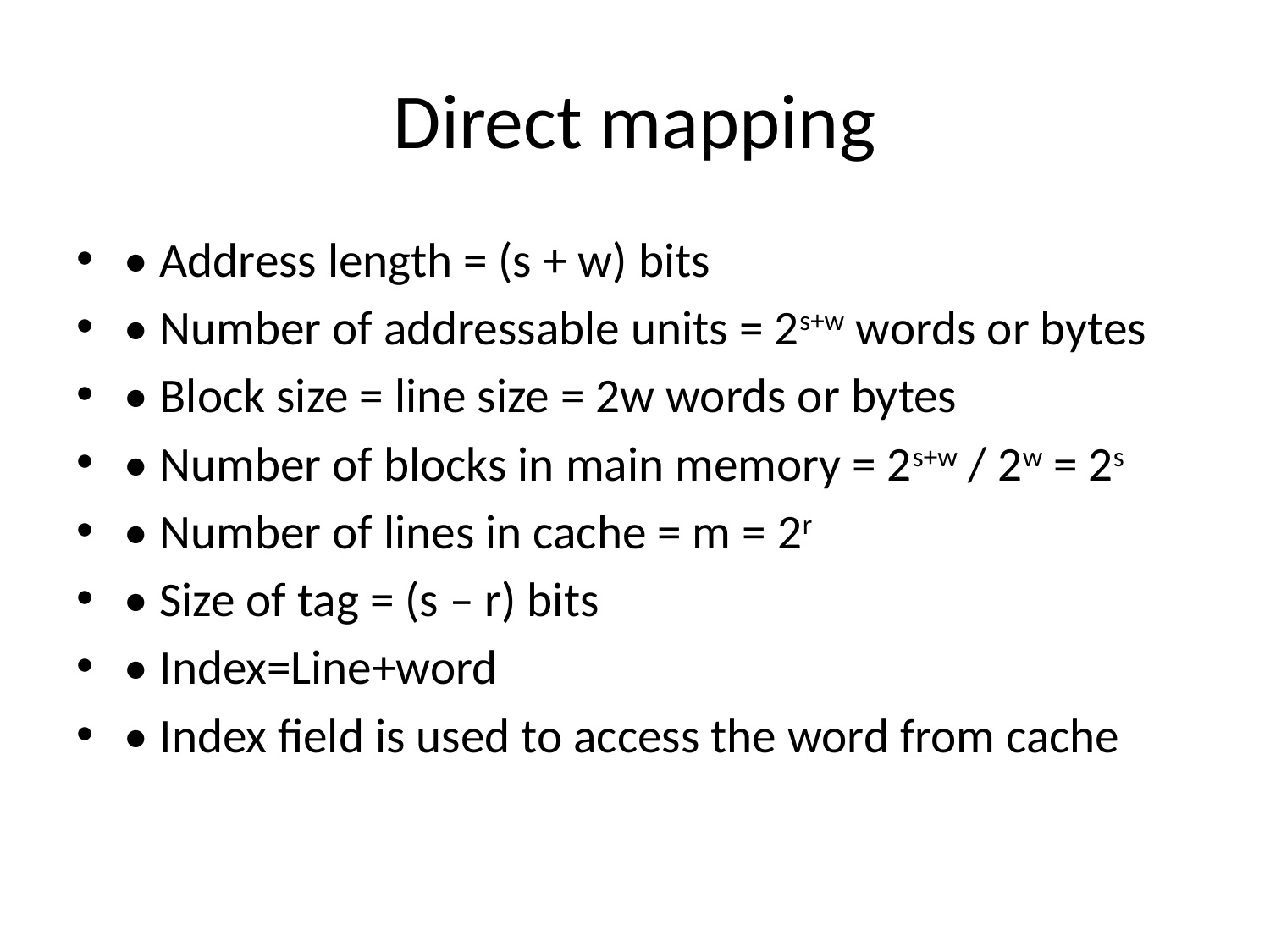

# Direct mapping
• Address length = (s + w) bits
• Number of addressable units = 2s+w words or bytes
• Block size = line size = 2w words or bytes
• Number of blocks in main memory = 2s+w / 2w = 2s
• Number of lines in cache = m = 2r
• Size of tag = (s – r) bits
• Index=Line+word
• Index field is used to access the word from cache